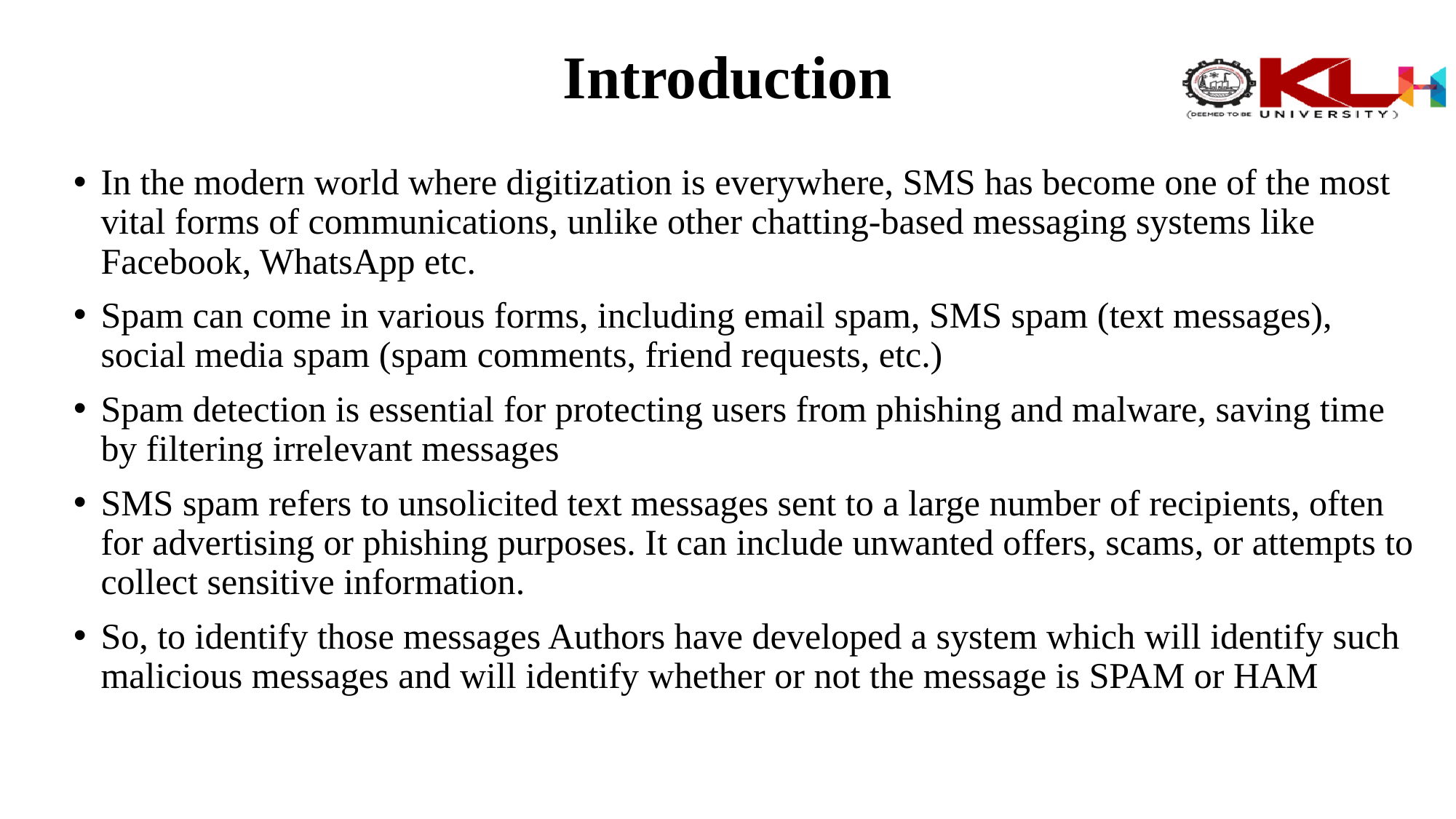

# Introduction
In the modern world where digitization is everywhere, SMS has become one of the most vital forms of communications, unlike other chatting-based messaging systems like Facebook, WhatsApp etc.
Spam can come in various forms, including email spam, SMS spam (text messages), social media spam (spam comments, friend requests, etc.)
Spam detection is essential for protecting users from phishing and malware, saving time by filtering irrelevant messages
SMS spam refers to unsolicited text messages sent to a large number of recipients, often for advertising or phishing purposes. It can include unwanted offers, scams, or attempts to collect sensitive information.
So, to identify those messages Authors have developed a system which will identify such malicious messages and will identify whether or not the message is SPAM or HAM